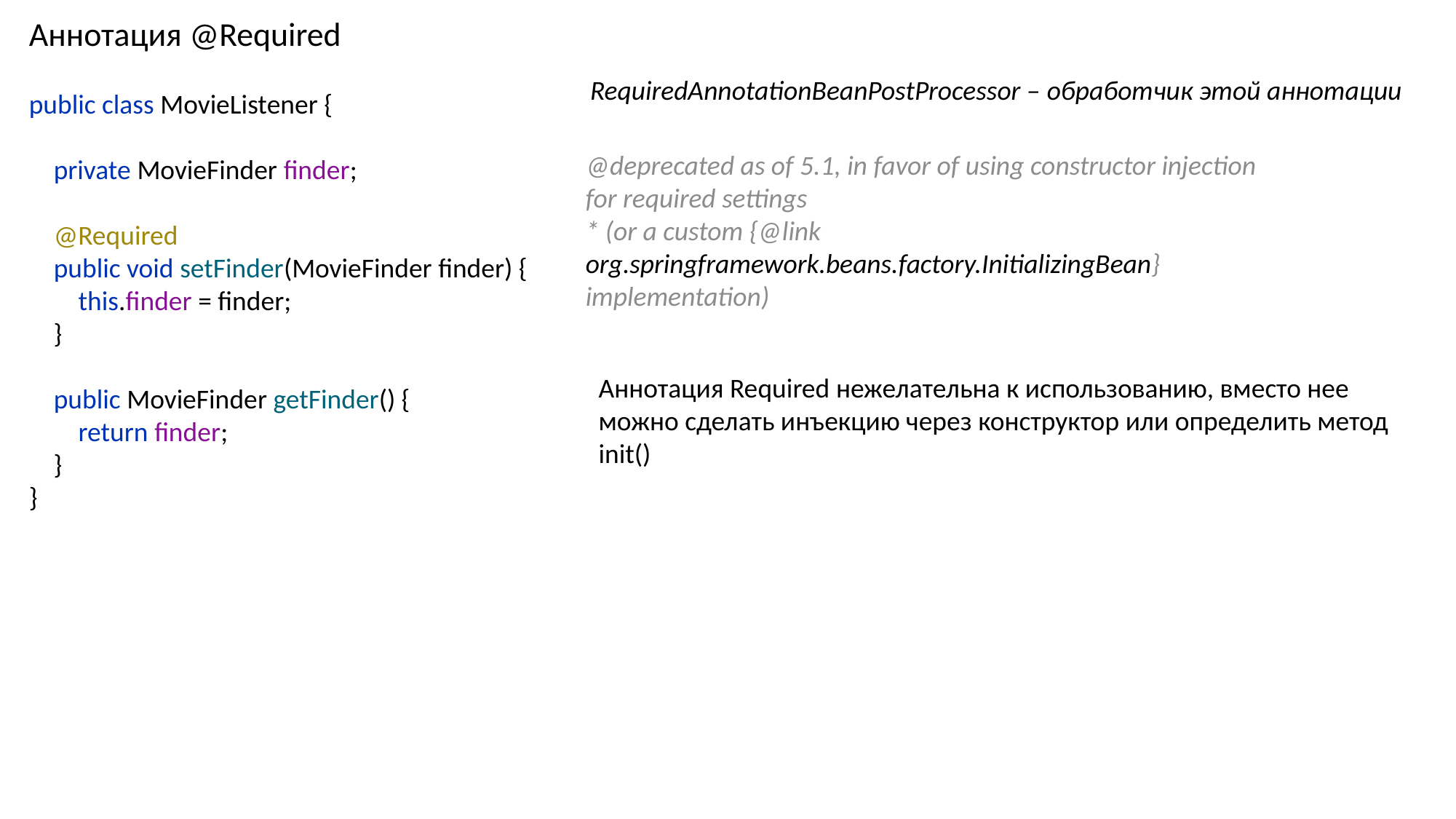

Аннотация @Required
RequiredAnnotationBeanPostProcessor – обработчик этой аннотации
public class MovieListener {
    private MovieFinder finder;
    @Required
    public void setFinder(MovieFinder finder) {
        this.finder = finder;
    }
    public MovieFinder getFinder() {
        return finder;
    }
}
@deprecated as of 5.1, in favor of using constructor injection for required settings
* (or a custom {@link org.springframework.beans.factory.InitializingBean} implementation)
Аннотация Required нежелательна к использованию, вместо нее можно сделать инъекцию через конструктор или определить метод init()